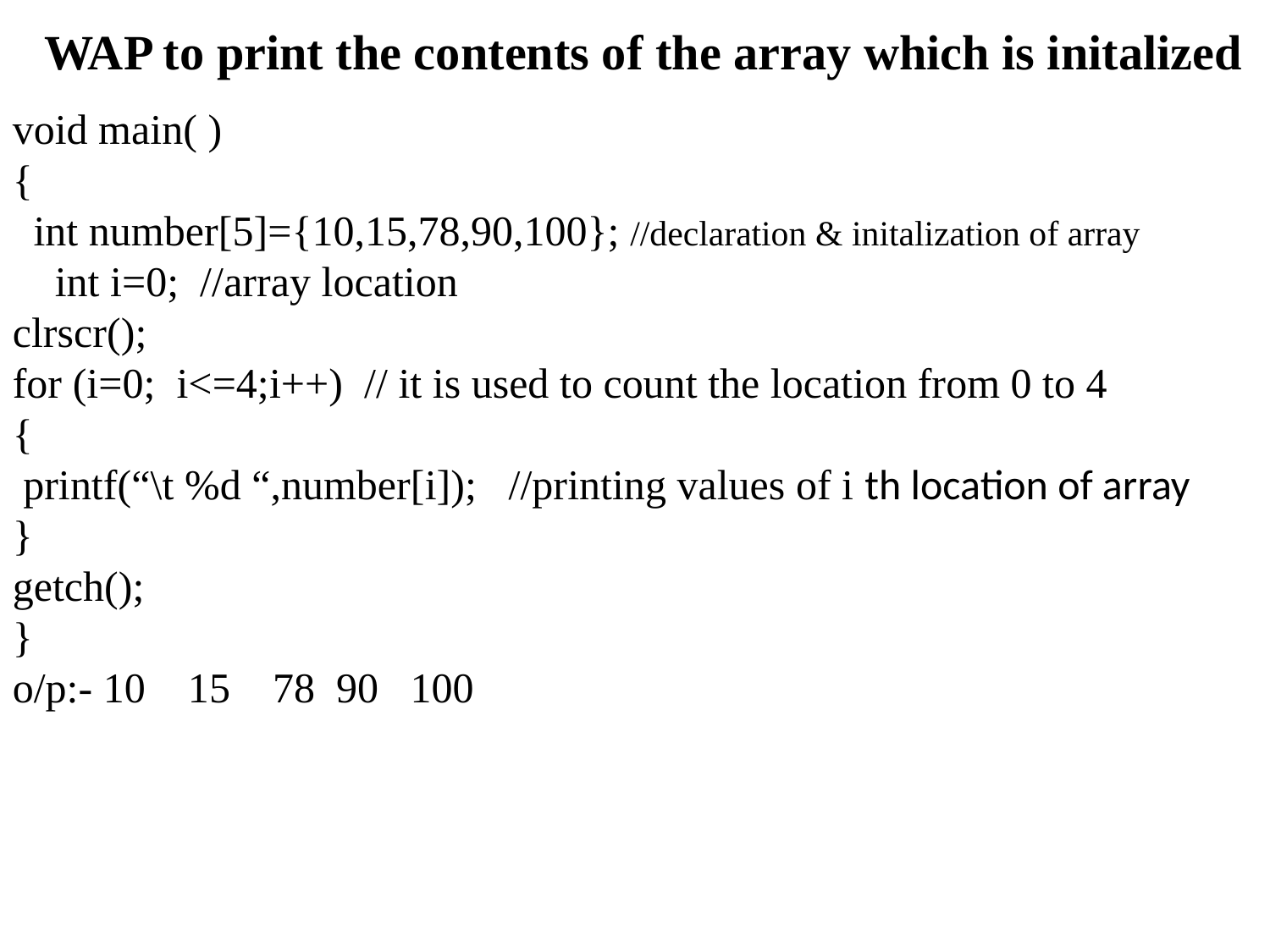

WAP to print the contents of the array which is initalized
void main( )
{
  int number[5]={10,15,78,90,100}; //declaration & initalization of array
    int i=0;  //array location
clrscr();
for (i=0;  i<=4;i++)  // it is used to count the location from 0 to 4
{
 printf(“\t %d “,number[i]);   //printing values of i th location of array
}
getch();
}
o/p:- 10    15    78  90   100